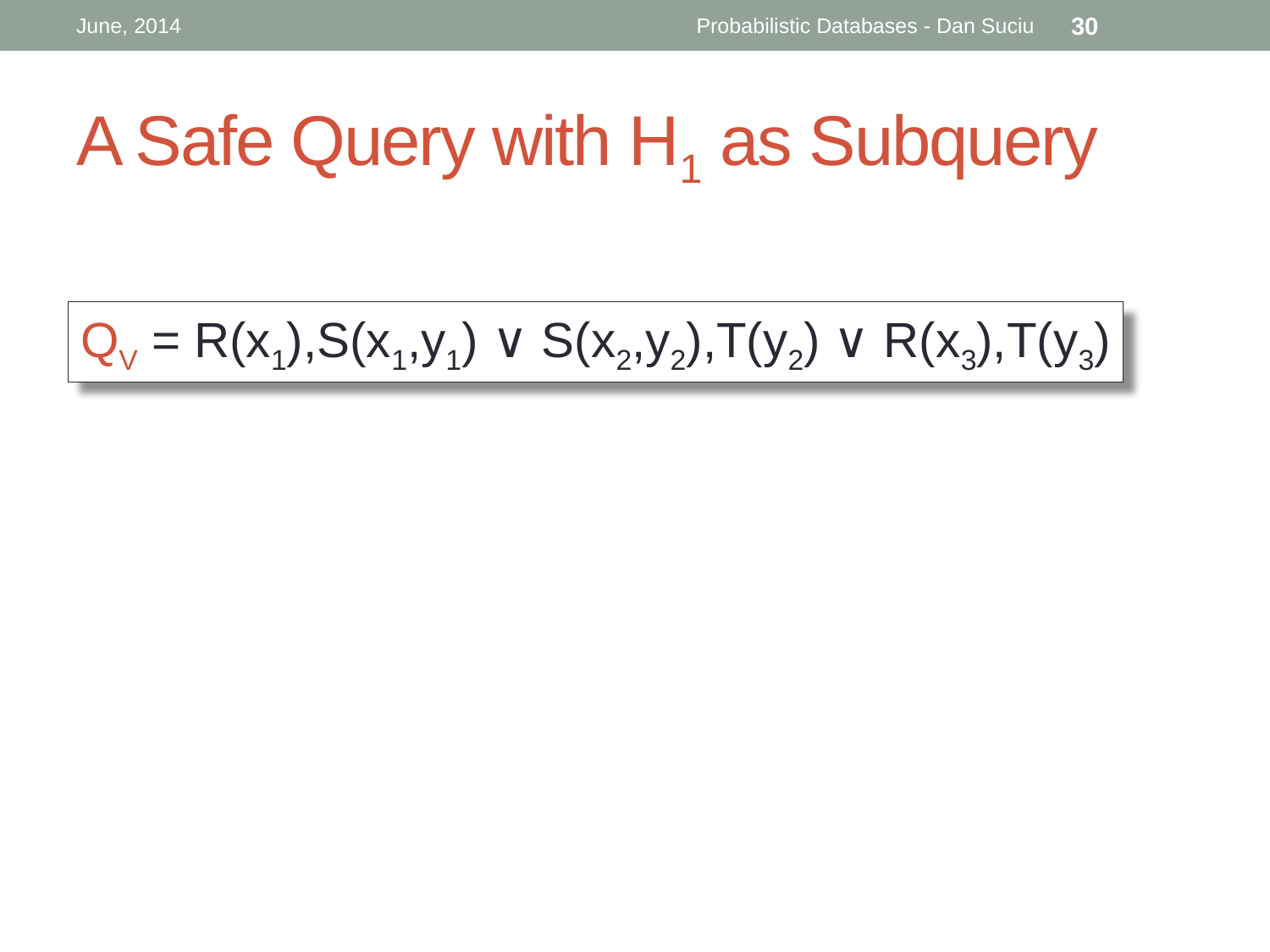

June, 2014
Probabilistic Databases - Dan Suciu
30
# A Safe Query with H1 as Subquery
QV = R(x1),S(x1,y1) ∨ S(x2,y2),T(y2) ∨ R(x3),T(y3)